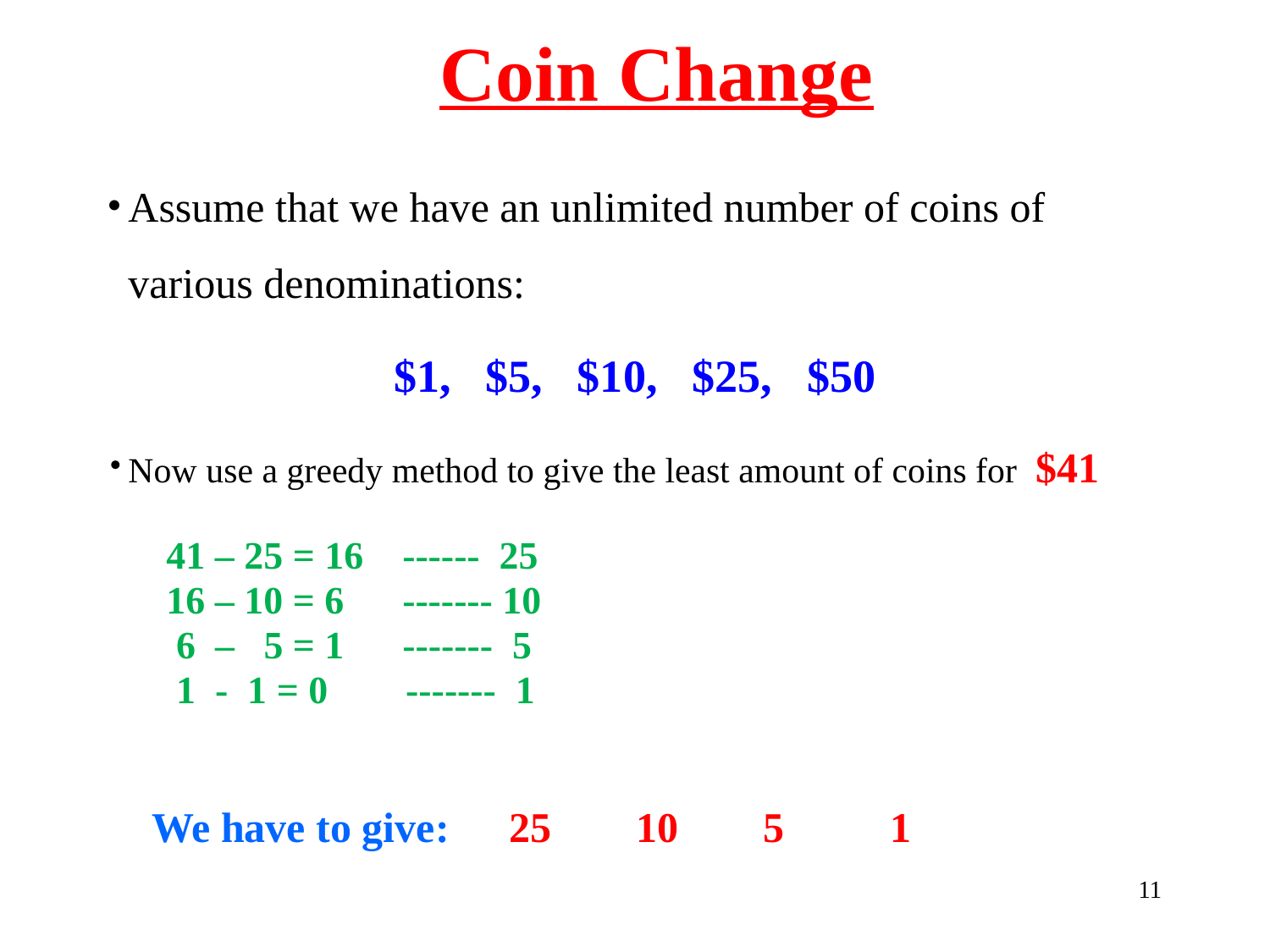

# Coin Change
Assume that we have an unlimited number of coins of various denominations:

			 $1,   $5,   $10,   $25,   $50

Now use a greedy method to give the least amount of coins for  $41

41 – 25 = 16    ------  25
16 – 10 = 6      ------- 10
 6  –   5 = 1      -------  5
 1  -  1 = 0        -------  1

    We have to give: 	25 	10 	5 	1
11